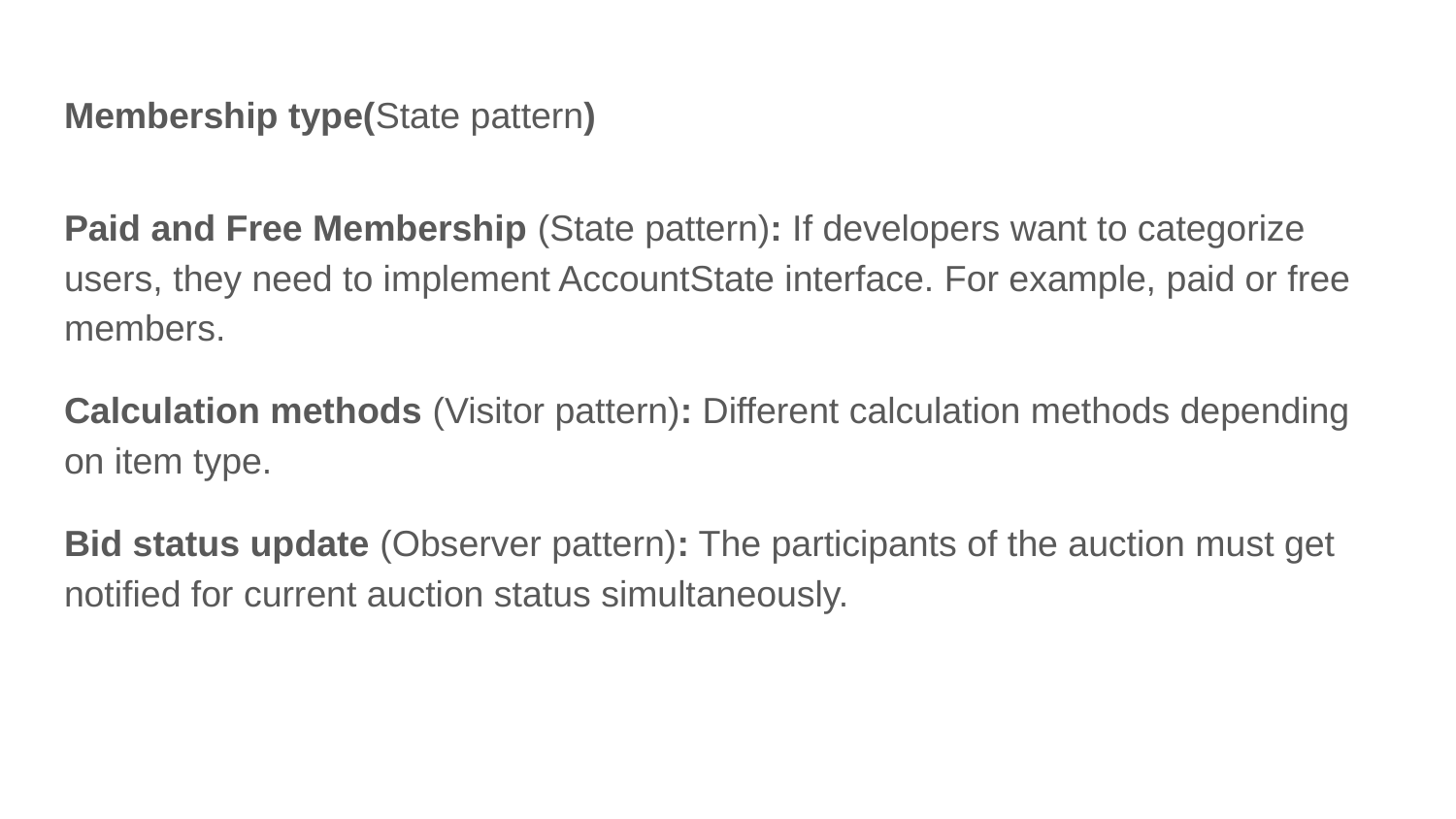

# Membership type(State pattern)
Paid and Free Membership (State pattern): If developers want to categorize users, they need to implement AccountState interface. For example, paid or free members.
Calculation methods (Visitor pattern): Different calculation methods depending on item type.
Bid status update (Observer pattern): The participants of the auction must get notified for current auction status simultaneously.